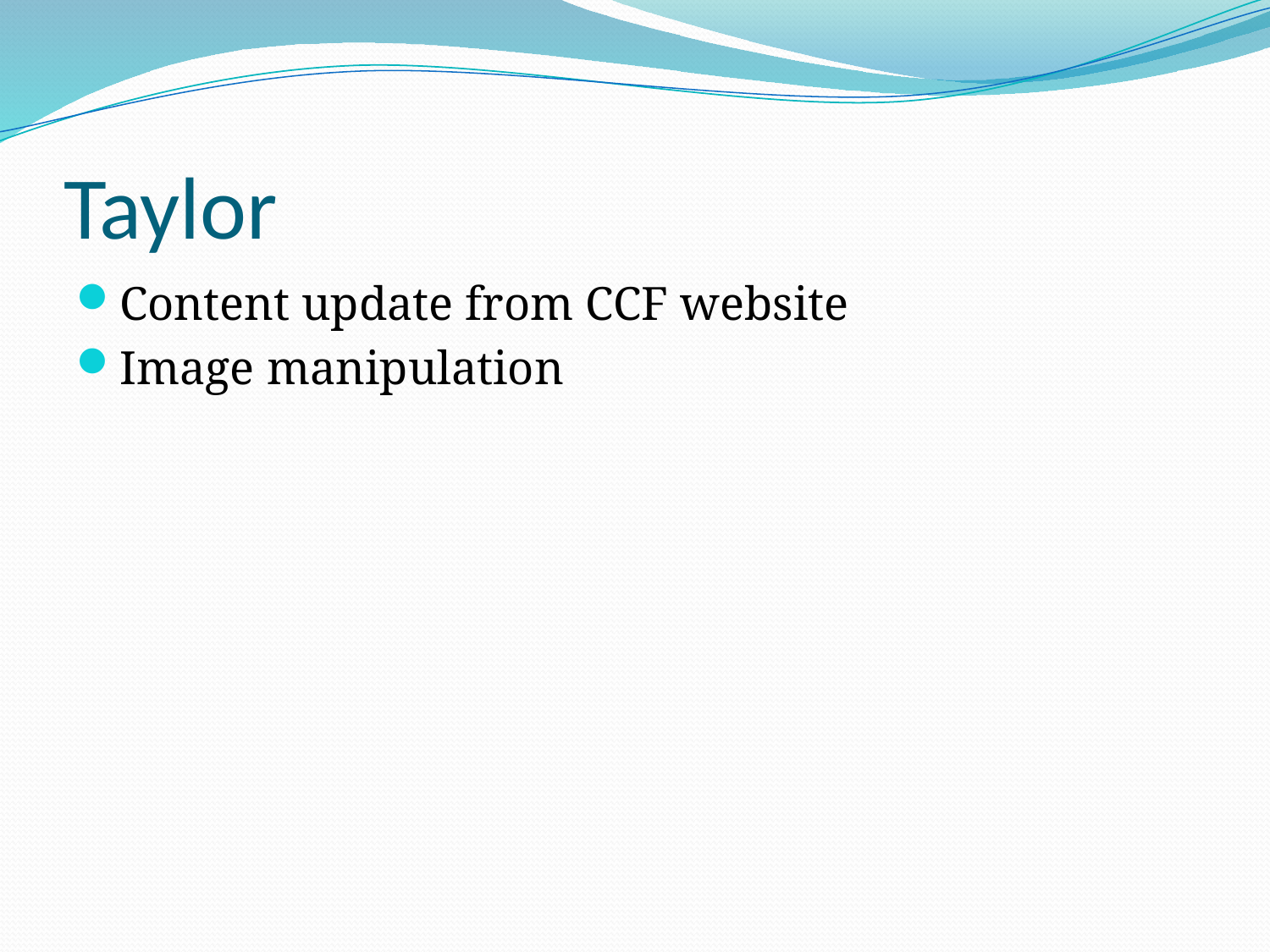

# Taylor
Content update from CCF website
Image manipulation